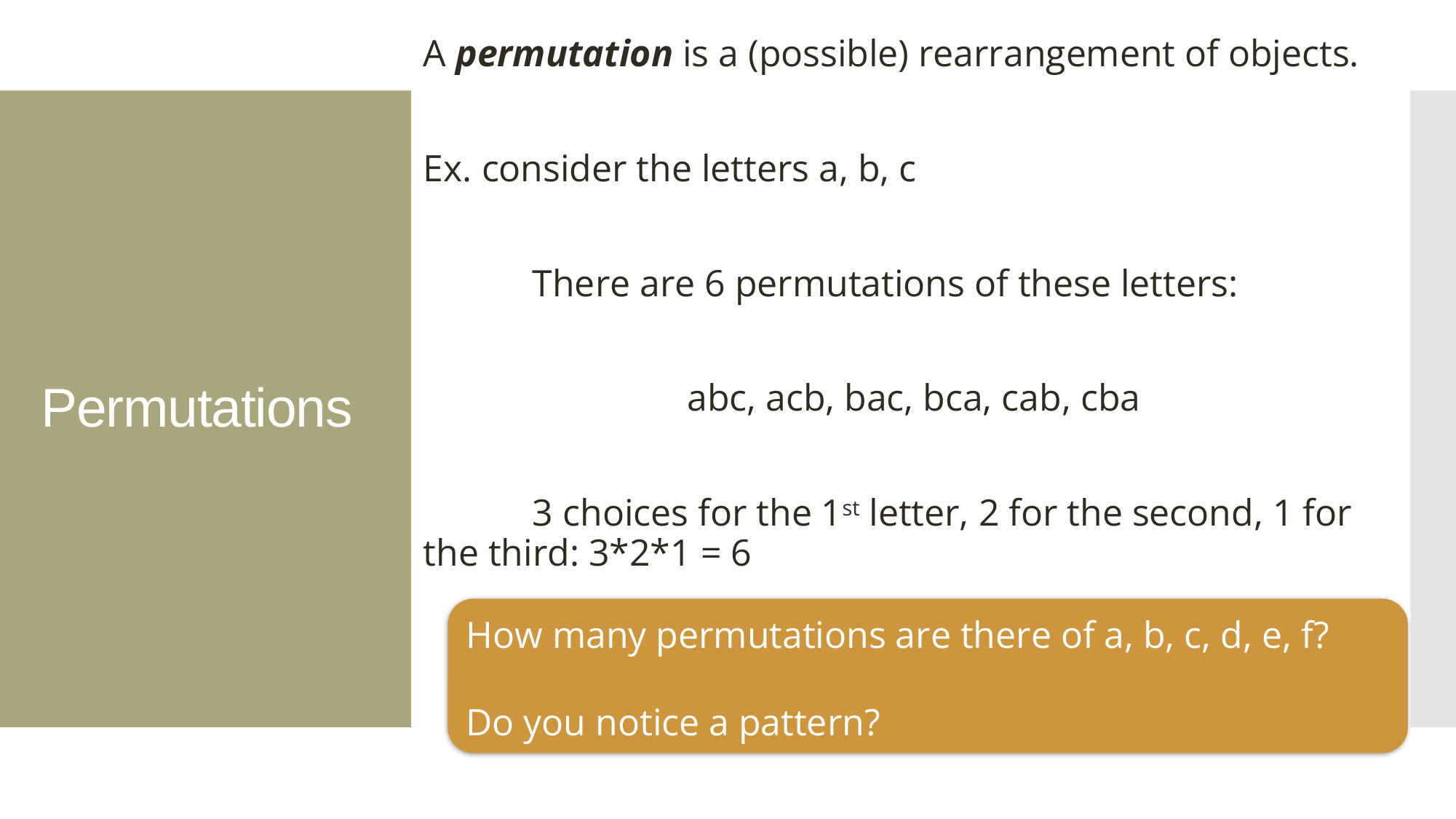

A permutation is a (possible) rearrangement of objects.

Ex. consider the letters a, b, c

	There are 6 permutations of these letters:

abc, acb, bac, bca, cab, cba

	3 choices for the 1st letter, 2 for the second, 1 for 	the third: 3*2*1 = 6

# Permutations
How many permutations are there of a, b, c, d, e, f?

Do you notice a pattern?